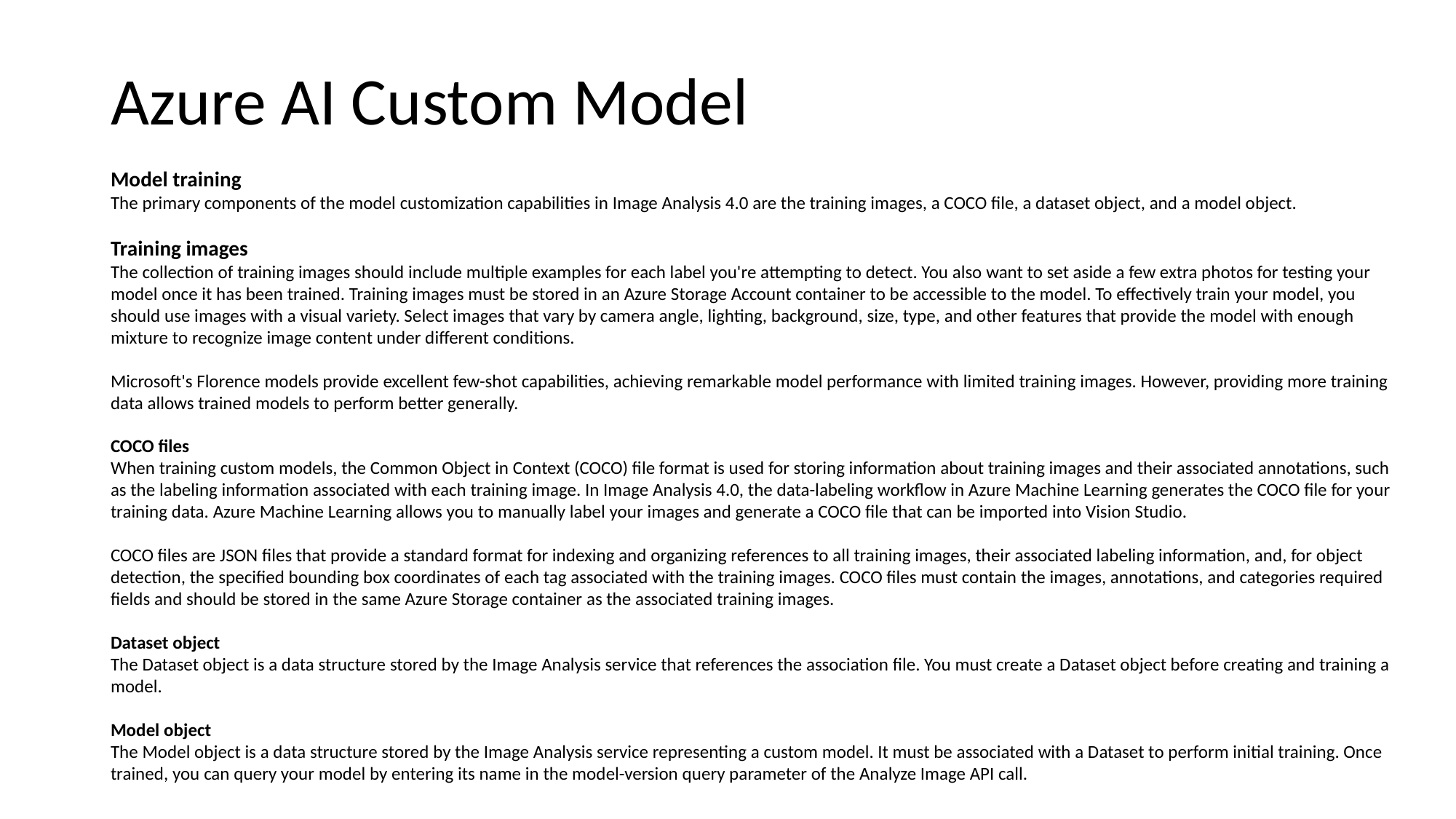

# Azure AI Custom Model
Model training
The primary components of the model customization capabilities in Image Analysis 4.0 are the training images, a COCO file, a dataset object, and a model object.

Training images
The collection of training images should include multiple examples for each label you're attempting to detect. You also want to set aside a few extra photos for testing your model once it has been trained. Training images must be stored in an Azure Storage Account container to be accessible to the model. To effectively train your model, you should use images with a visual variety. Select images that vary by camera angle, lighting, background, size, type, and other features that provide the model with enough mixture to recognize image content under different conditions.

Microsoft's Florence models provide excellent few-shot capabilities, achieving remarkable model performance with limited training images. However, providing more training data allows trained models to perform better generally.

COCO files
When training custom models, the Common Object in Context (COCO) file format is used for storing information about training images and their associated annotations, such as the labeling information associated with each training image. In Image Analysis 4.0, the data-labeling workflow in Azure Machine Learning generates the COCO file for your training data. Azure Machine Learning allows you to manually label your images and generate a COCO file that can be imported into Vision Studio.

COCO files are JSON files that provide a standard format for indexing and organizing references to all training images, their associated labeling information, and, for object detection, the specified bounding box coordinates of each tag associated with the training images. COCO files must contain the images, annotations, and categories required fields and should be stored in the same Azure Storage container as the associated training images.

Dataset object
The Dataset object is a data structure stored by the Image Analysis service that references the association file. You must create a Dataset object before creating and training a model.

Model object
The Model object is a data structure stored by the Image Analysis service representing a custom model. It must be associated with a Dataset to perform initial training. Once trained, you can query your model by entering its name in the model-version query parameter of the Analyze Image API call.